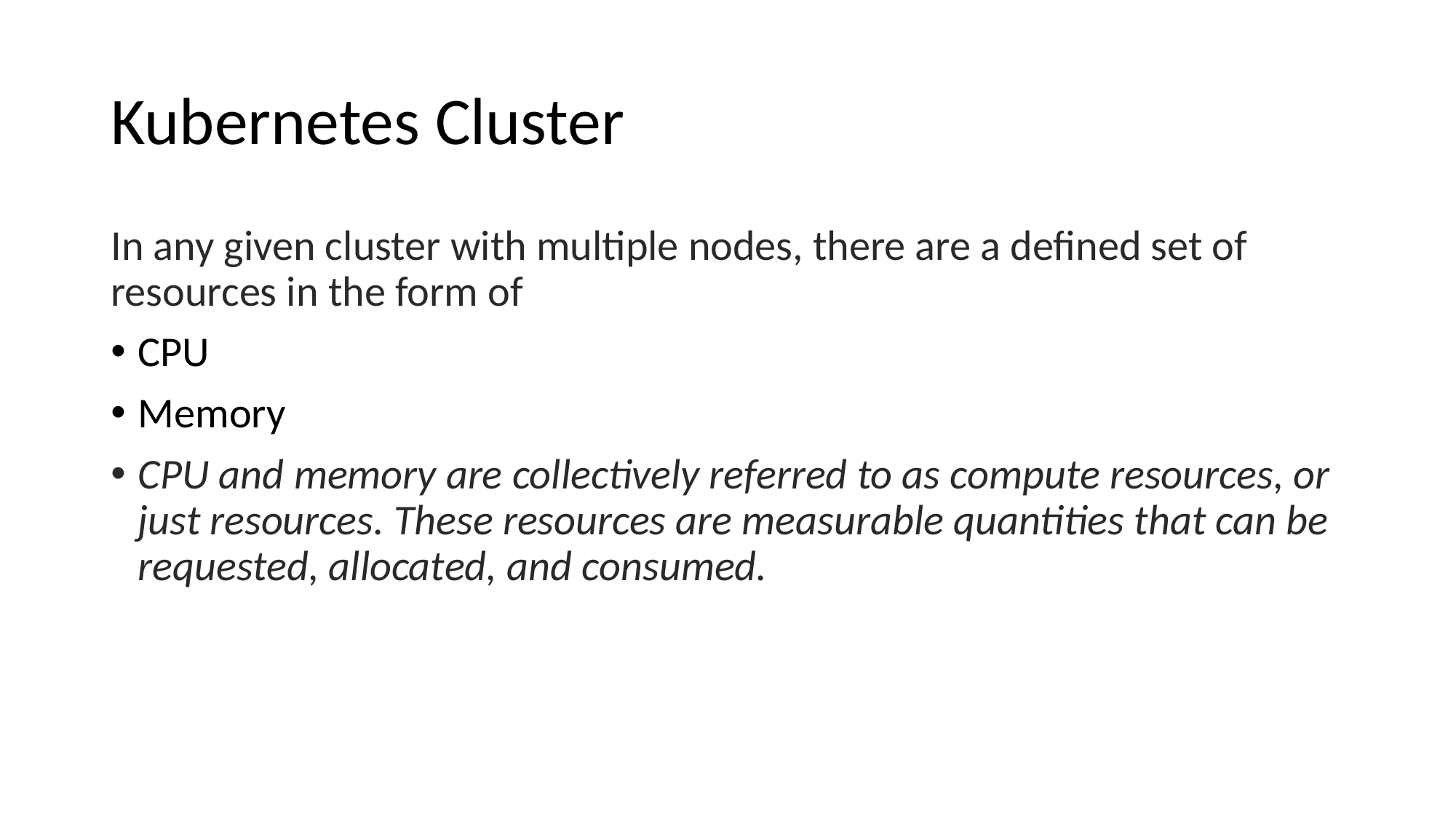

# Kubernetes Cluster
In any given cluster with multiple nodes, there are a defined set of resources in the form of
CPU
Memory
CPU and memory are collectively referred to as compute resources, or just resources. These resources are measurable quantities that can be requested, allocated, and consumed.